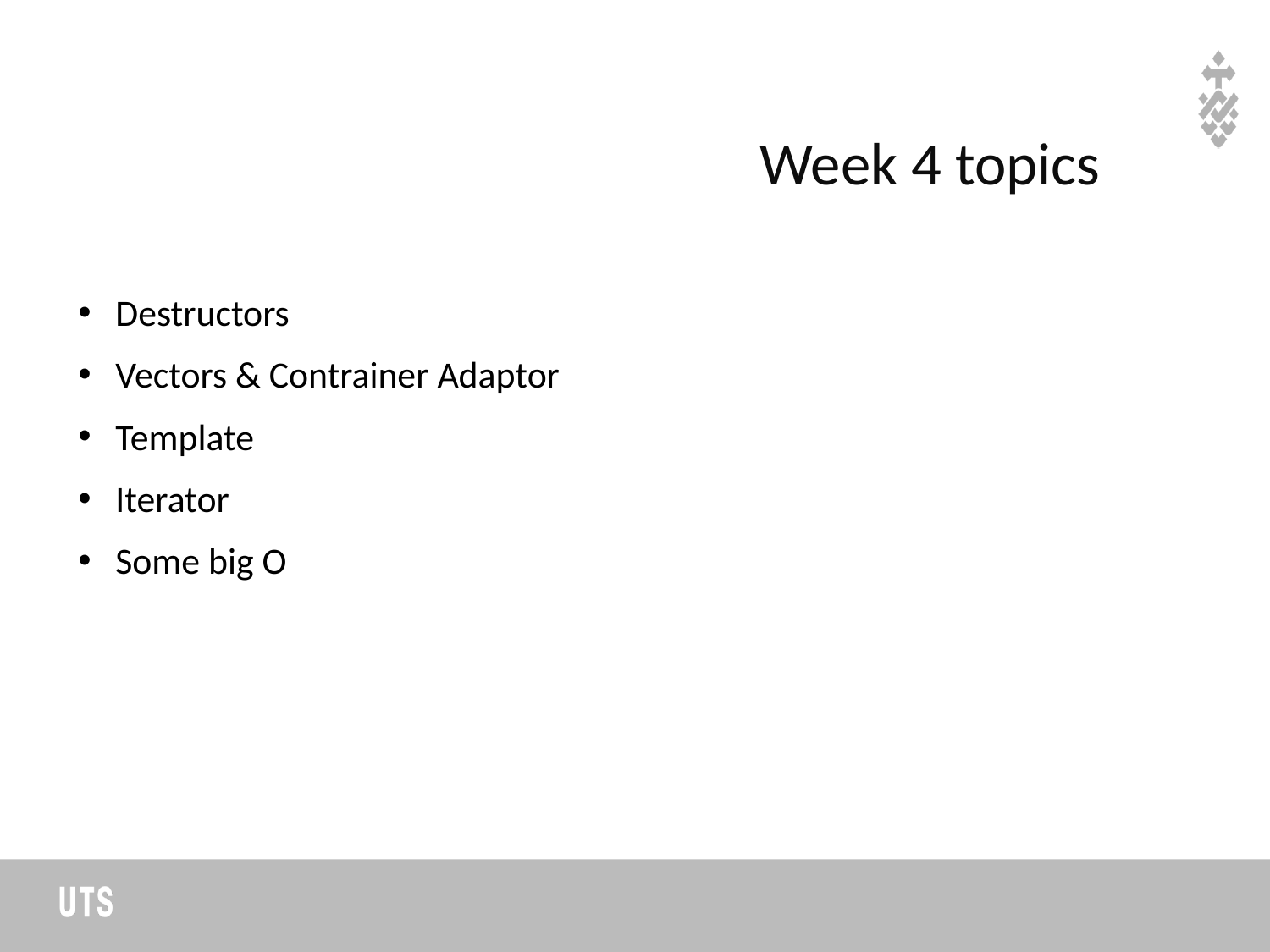

# Week 4 topics
Destructors
Vectors & Contrainer Adaptor
Template
Iterator
Some big O